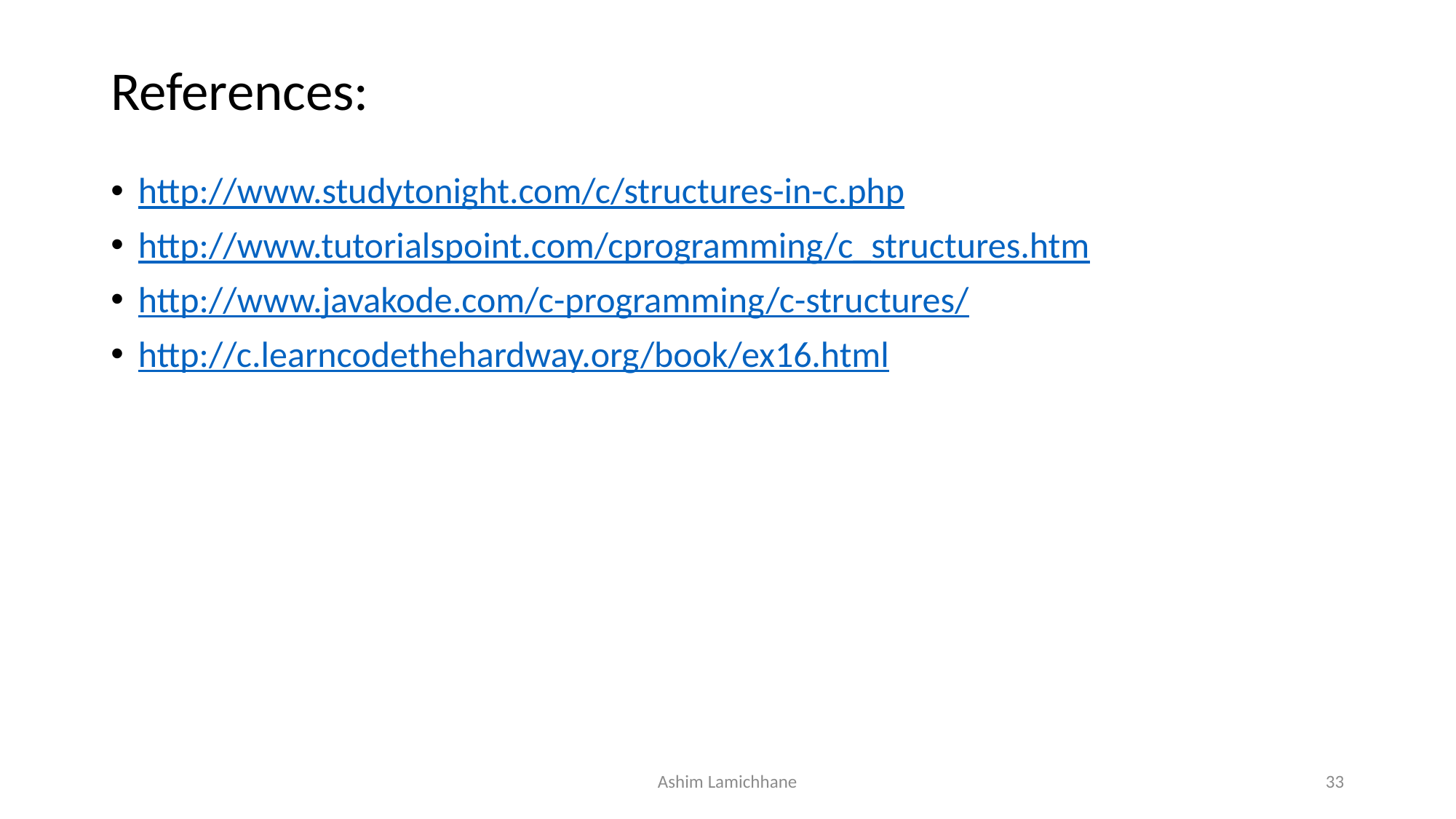

# References:
http://www.studytonight.com/c/structures-in-c.php
http://www.tutorialspoint.com/cprogramming/c_structures.htm
http://www.javakode.com/c-programming/c-structures/
http://c.learncodethehardway.org/book/ex16.html

Ashim Lamichhane
33